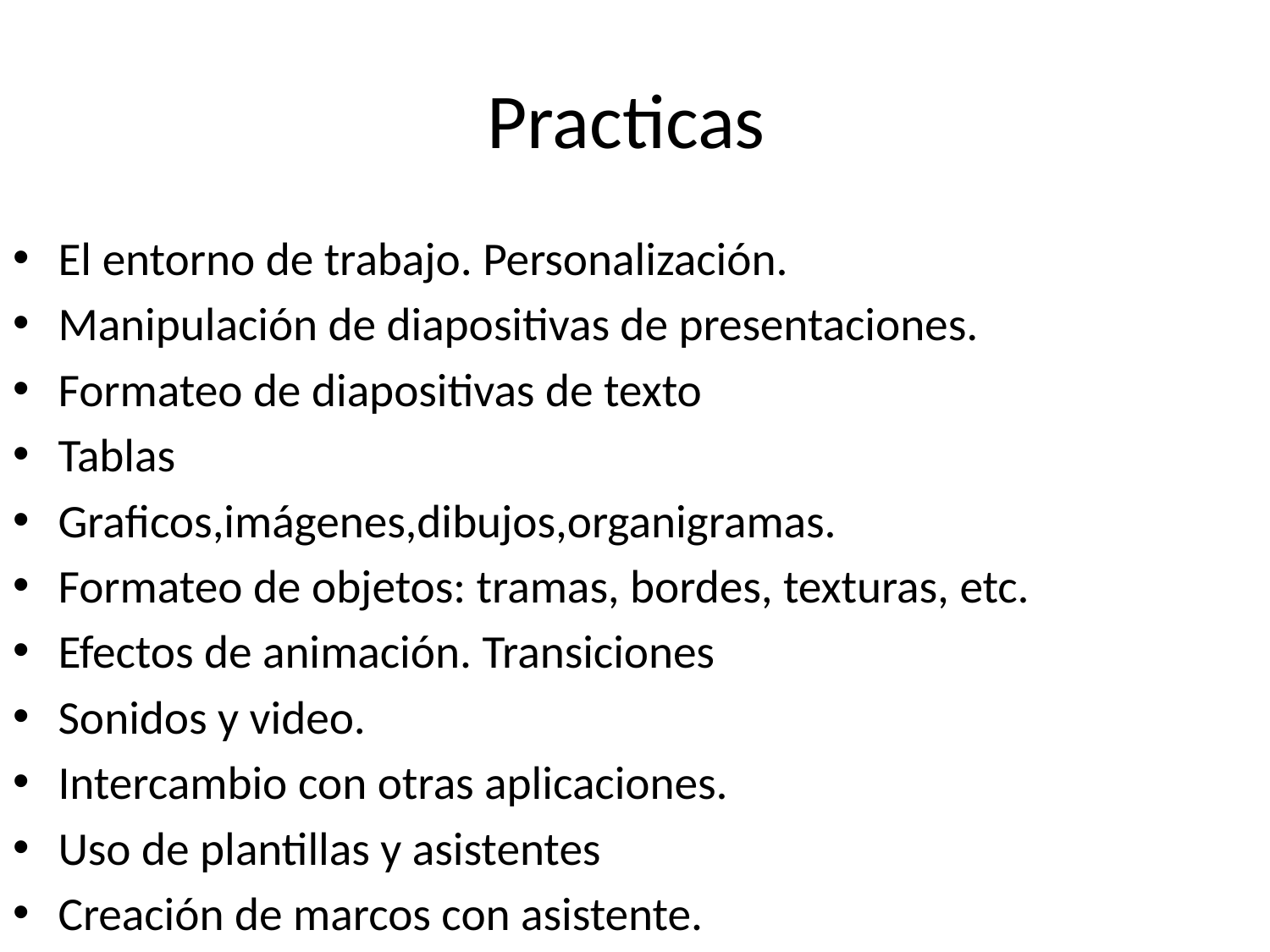

# Practicas
El entorno de trabajo. Personalización.
Manipulación de diapositivas de presentaciones.
Formateo de diapositivas de texto
Tablas
Graficos,imágenes,dibujos,organigramas.
Formateo de objetos: tramas, bordes, texturas, etc.
Efectos de animación. Transiciones
Sonidos y video.
Intercambio con otras aplicaciones.
Uso de plantillas y asistentes
Creación de marcos con asistente.